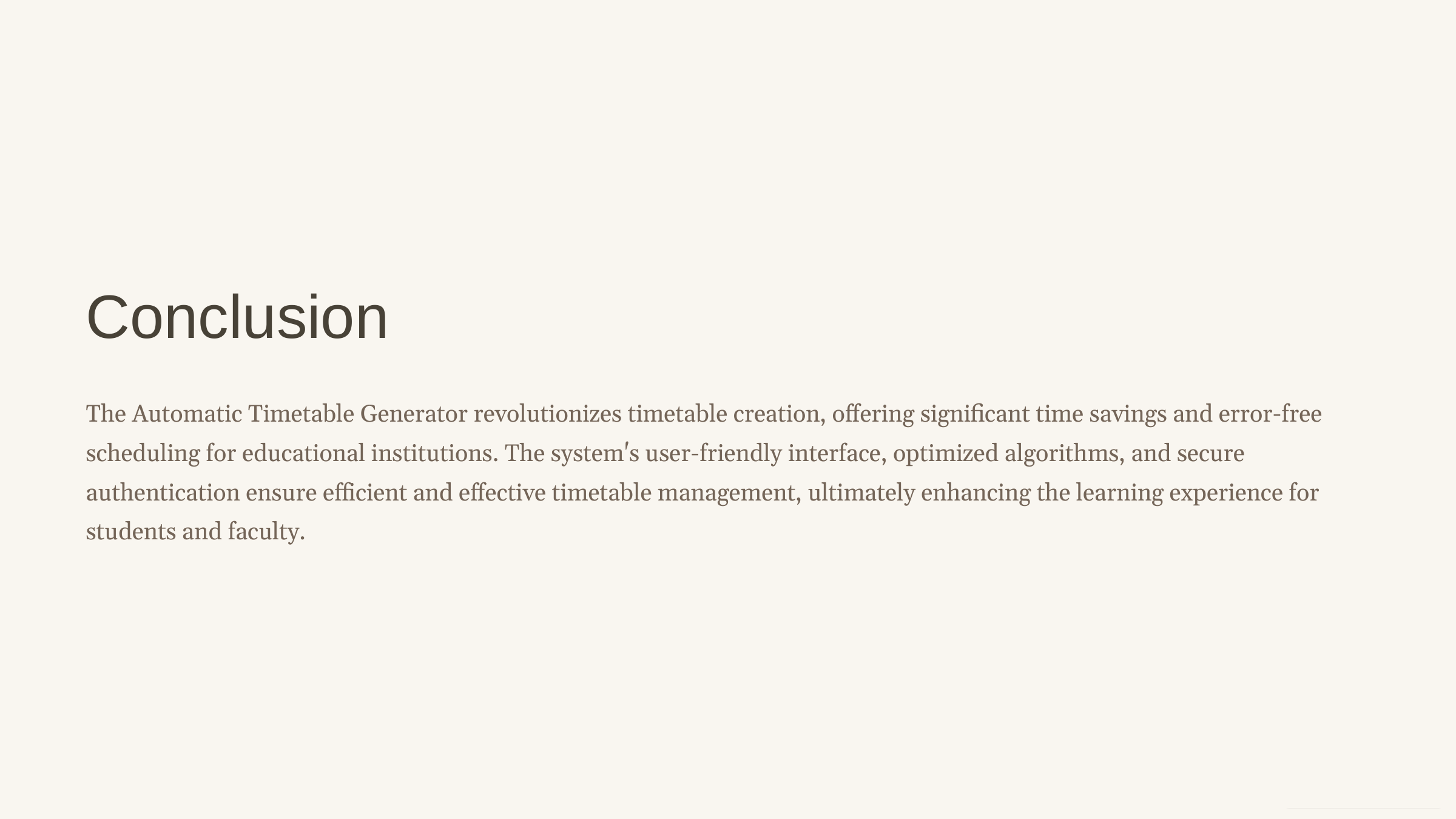

Conclusion
The Automatic Timetable Generator revolutionizes timetable creation, offering significant time savings and error-free scheduling for educational institutions. The system's user-friendly interface, optimized algorithms, and secure authentication ensure efficient and effective timetable management, ultimately enhancing the learning experience for students and faculty.